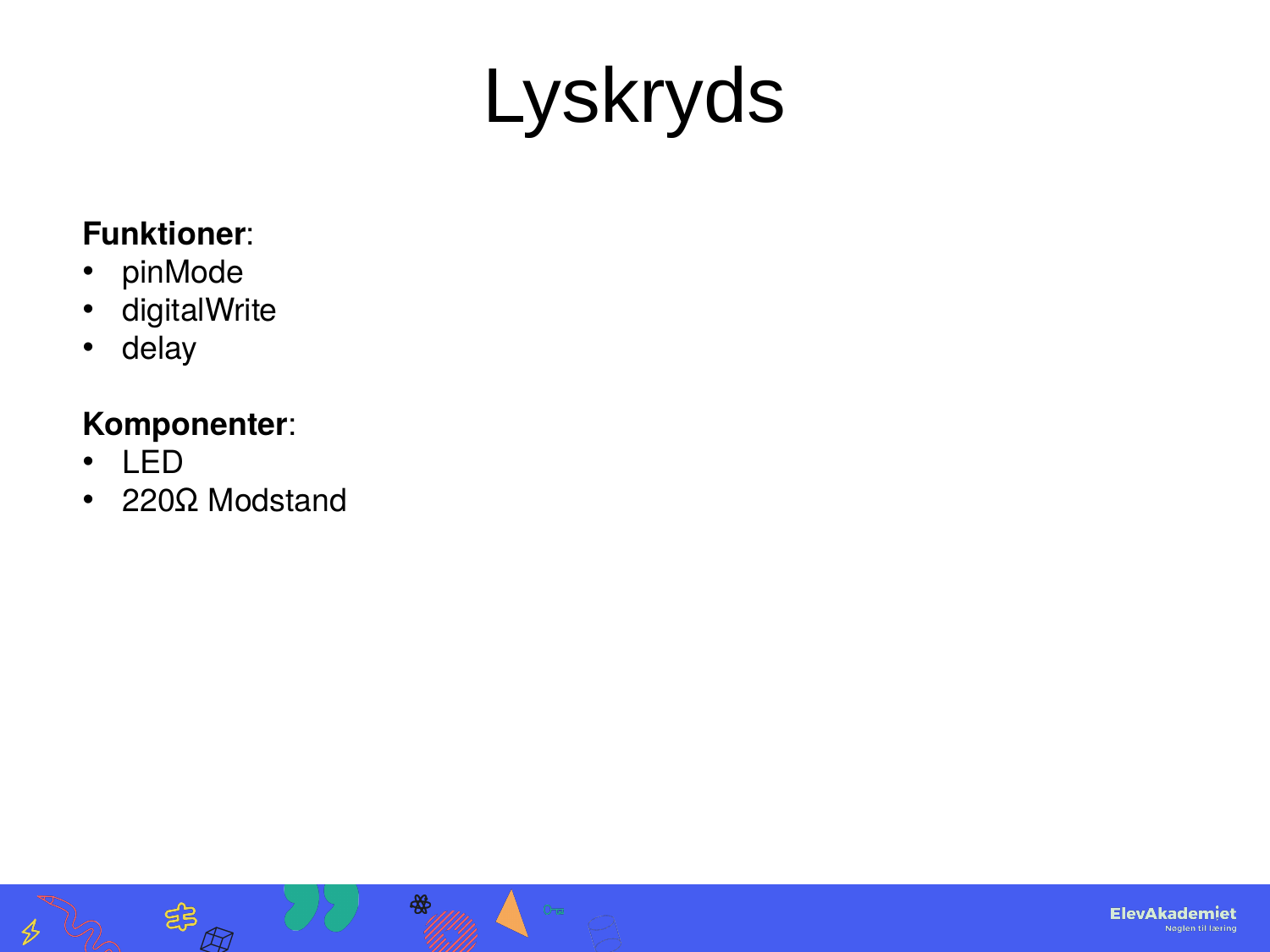

# Lyskryds
Funktioner:
pinMode
digitalWrite
delay

Komponenter:
LED
220Ω Modstand